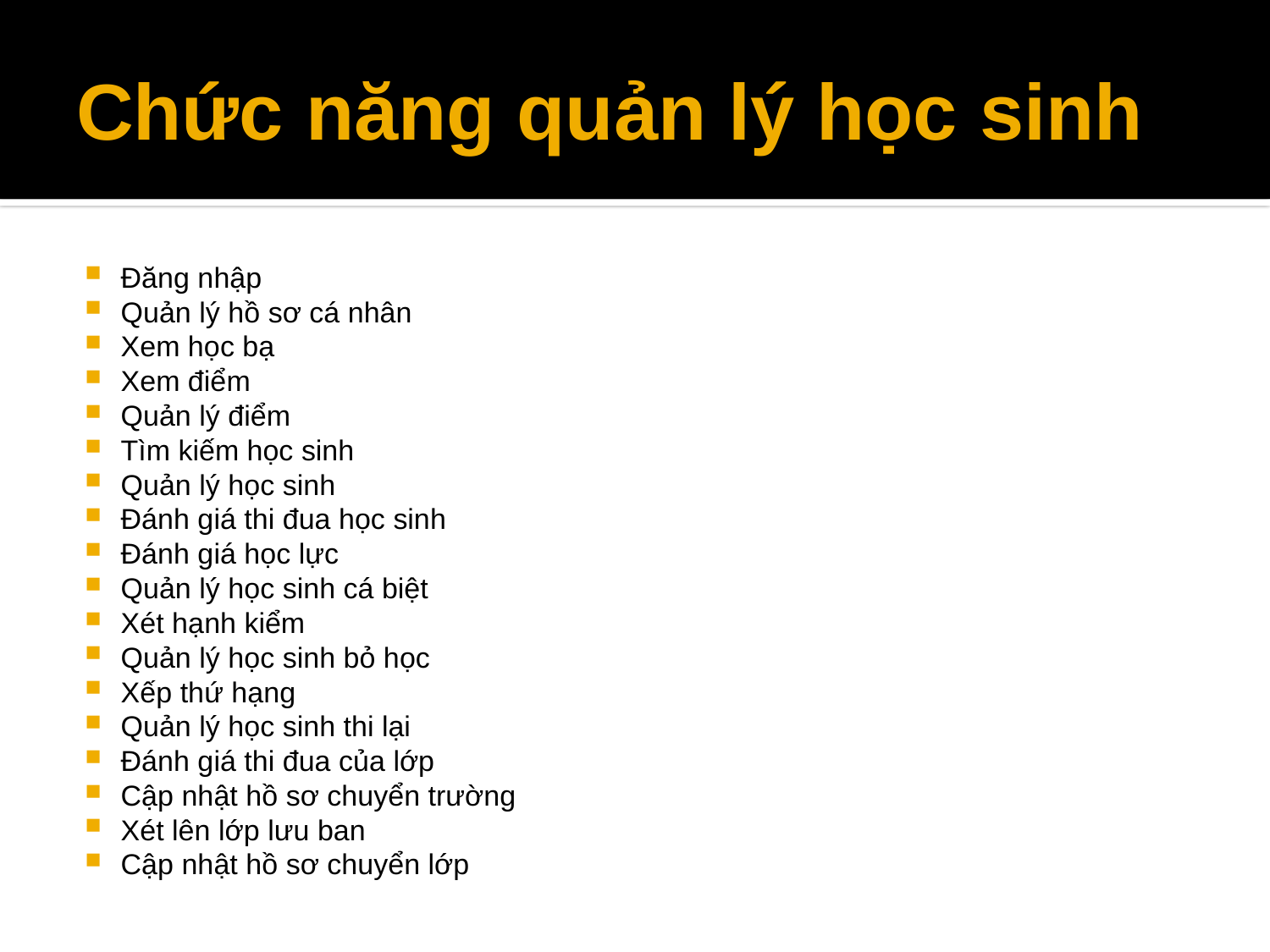

# Chức năng quản lý học sinh
Đăng nhập
Quản lý hồ sơ cá nhân
Xem học bạ
Xem điểm
Quản lý điểm
Tìm kiếm học sinh
Quản lý học sinh
Đánh giá thi đua học sinh
Đánh giá học lực
Quản lý học sinh cá biệt
Xét hạnh kiểm
Quản lý học sinh bỏ học
Xếp thứ hạng
Quản lý học sinh thi lại
Đánh giá thi đua của lớp
Cập nhật hồ sơ chuyển trường
Xét lên lớp lưu ban
Cập nhật hồ sơ chuyển lớp